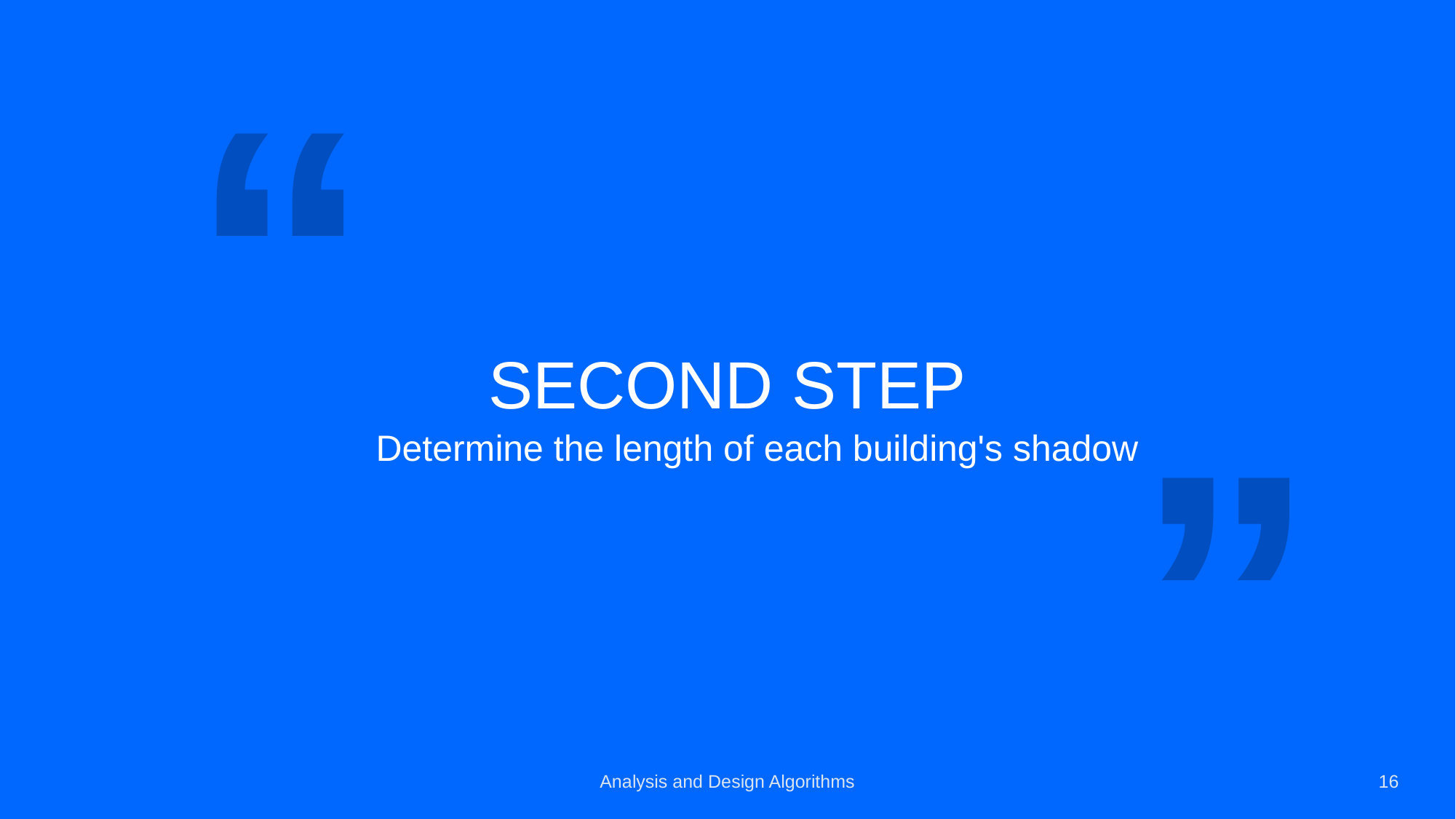

“
# SECOND STEP
”
Determine the length of each building's shadow
Analysis and Design Algorithms
16